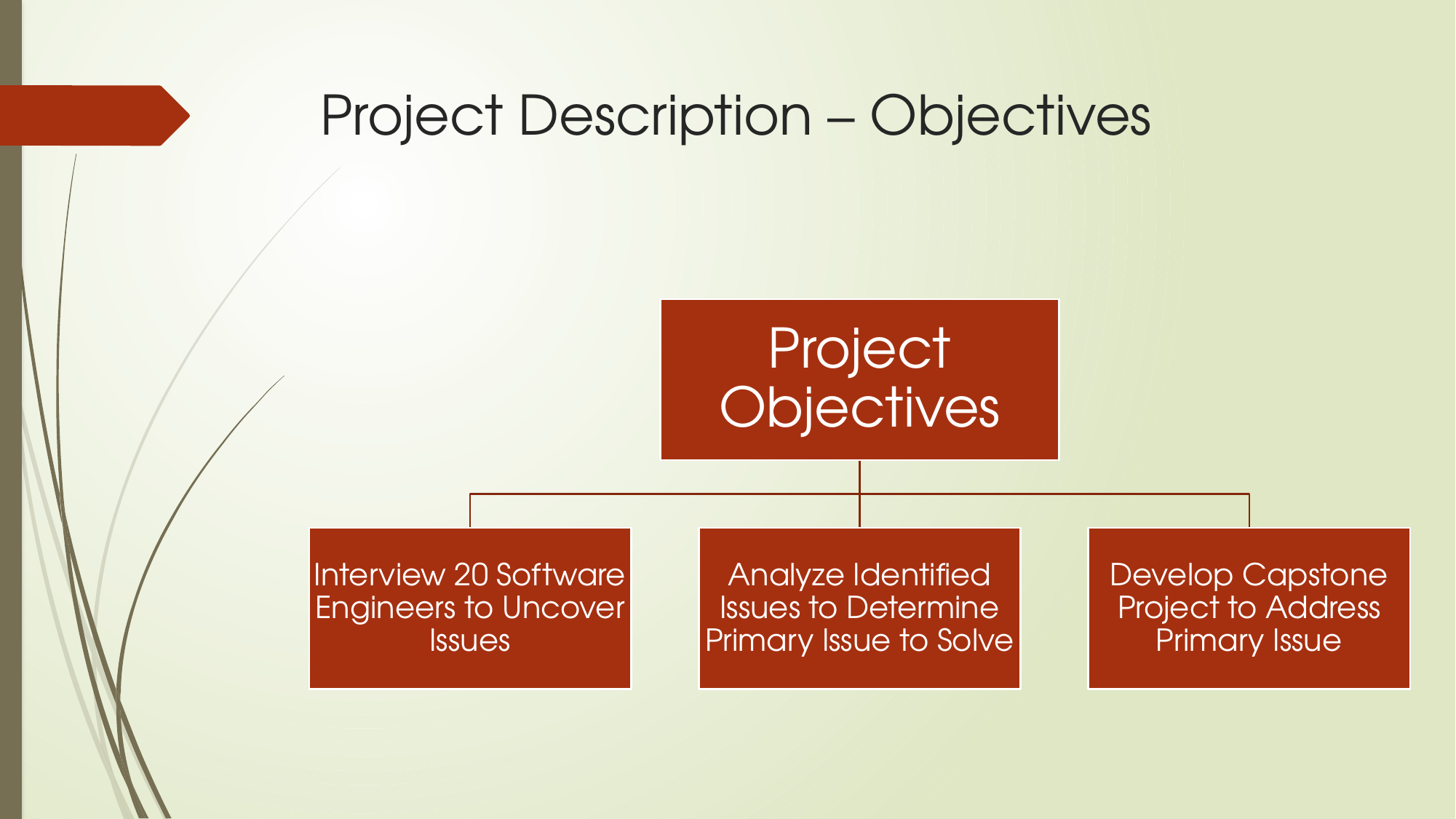

# Project Description – Objectives
Project Objectives
Interview 20 Software Engineers to Uncover Issues
Analyze Identified Issues to Determine Primary Issue to Solve
Develop Capstone Project to Address Primary Issue